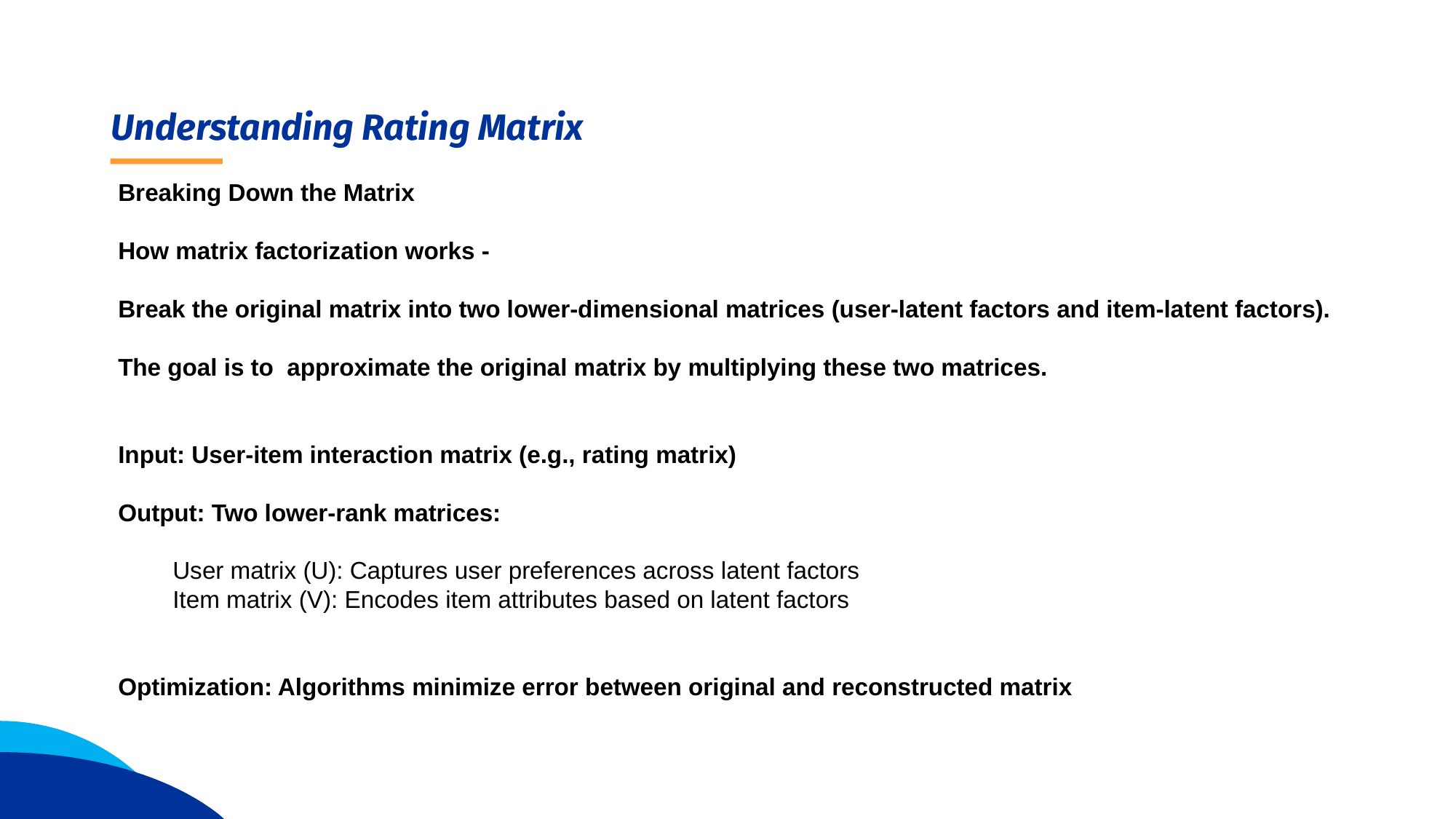

Understanding Rating Matrix

Breaking Down the Matrix

How matrix factorization works -

Break the original matrix into two lower-dimensional matrices (user-latent factors and item-latent factors).

The goal is to  approximate the original matrix by multiplying these two matrices.

Input: User-item interaction matrix (e.g., rating matrix)

Output: Two lower-rank matrices:

User matrix (U): Captures user preferences across latent factors
Item matrix (V): Encodes item attributes based on latent factors

Optimization: Algorithms minimize error between original and reconstructed matrix